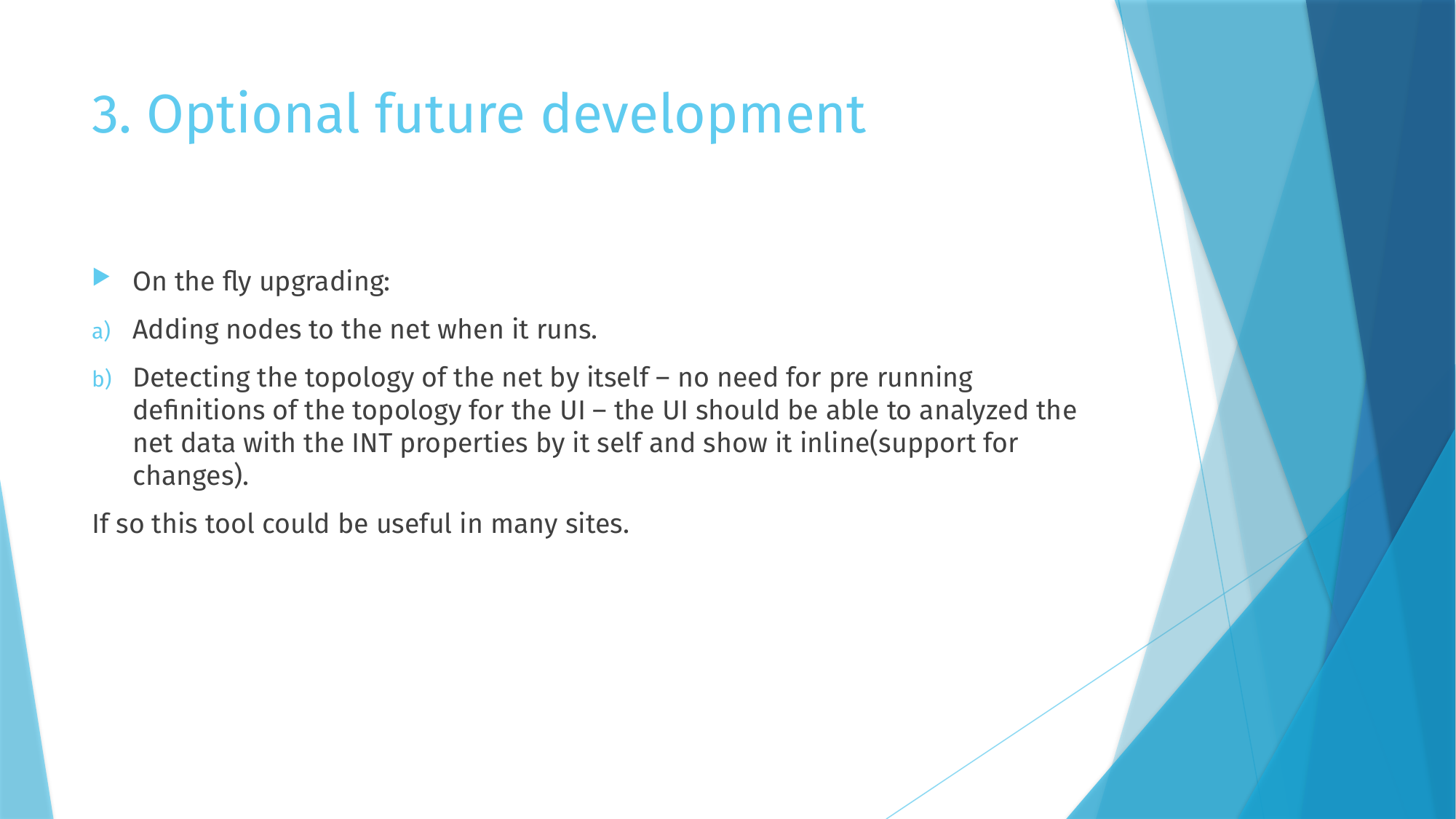

# 3. Optional future development
On the fly upgrading:
Adding nodes to the net when it runs.
Detecting the topology of the net by itself – no need for pre running definitions of the topology for the UI – the UI should be able to analyzed the net data with the INT properties by it self and show it inline(support for changes).
If so this tool could be useful in many sites.